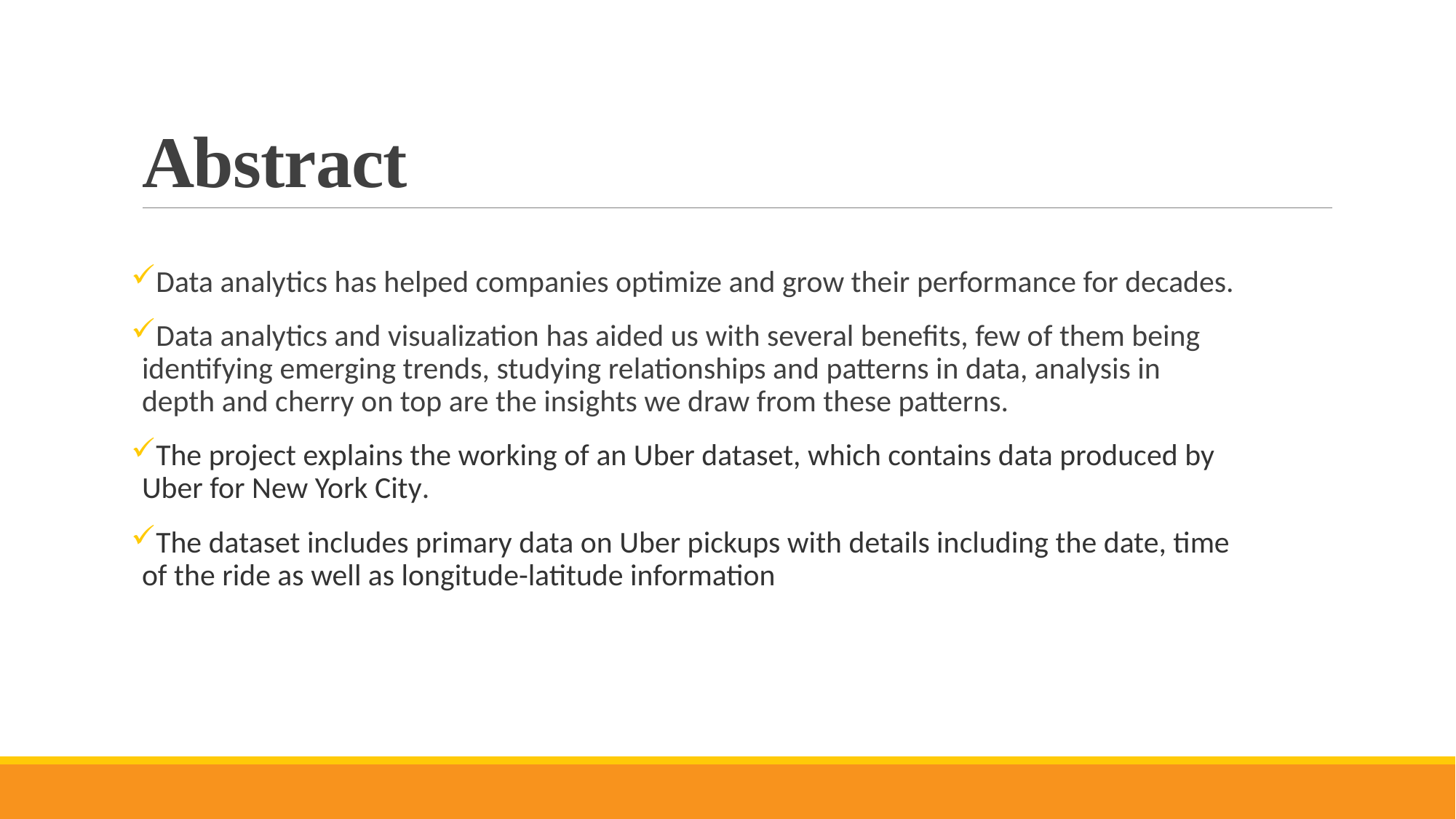

# Abstract
Data analytics has helped companies optimize and grow their performance for decades.
Data analytics and visualization has aided us with several benefits, few of them being identifying emerging trends, studying relationships and patterns in data, analysis in depth and cherry on top are the insights we draw from these patterns.
The project explains the working of an Uber dataset, which contains data produced by Uber for New York City.
The dataset includes primary data on Uber pickups with details including the date, time of the ride as well as longitude-latitude information